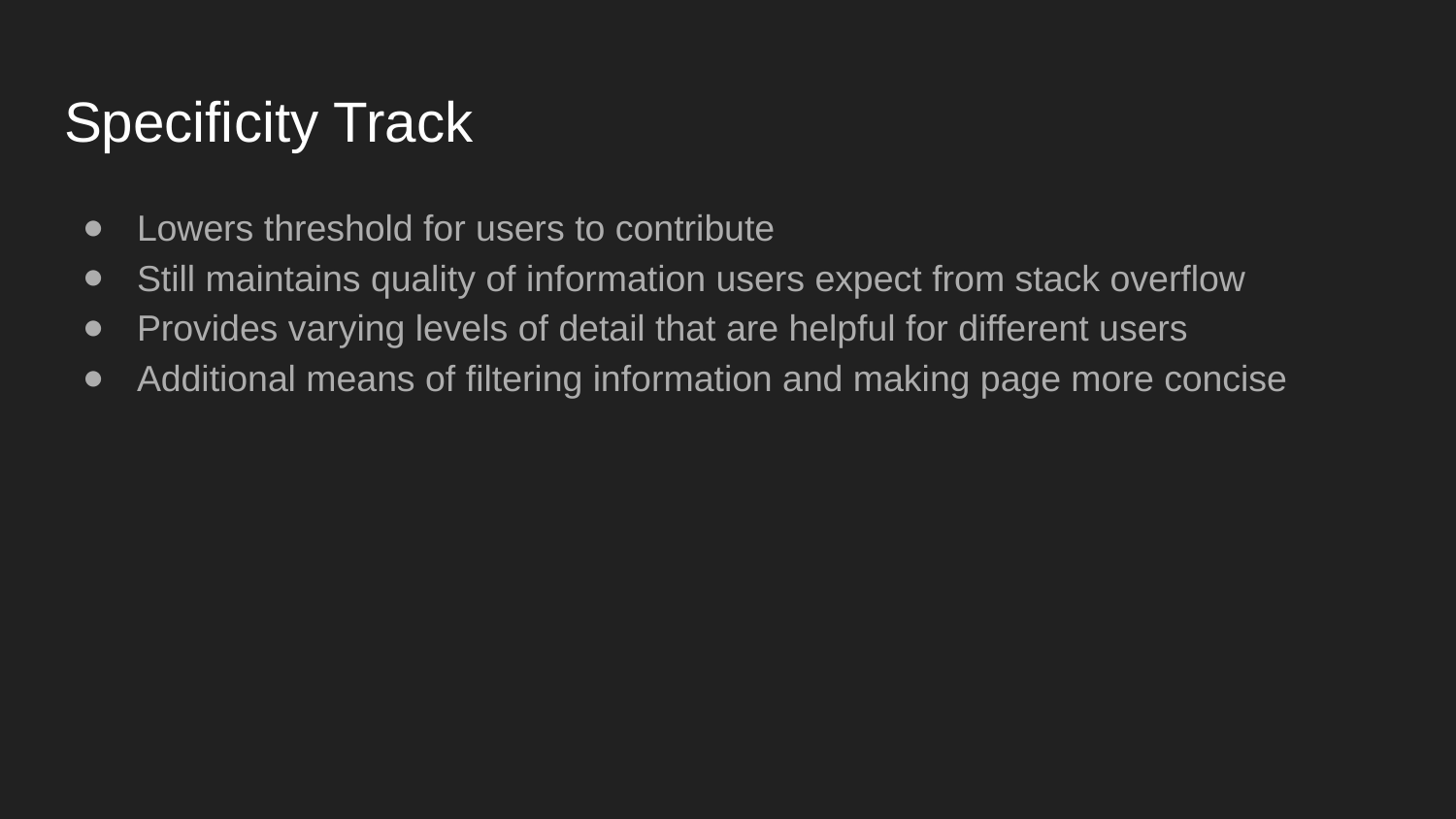

# Specificity Track
Lowers threshold for users to contribute
Still maintains quality of information users expect from stack overflow
Provides varying levels of detail that are helpful for different users
Additional means of filtering information and making page more concise